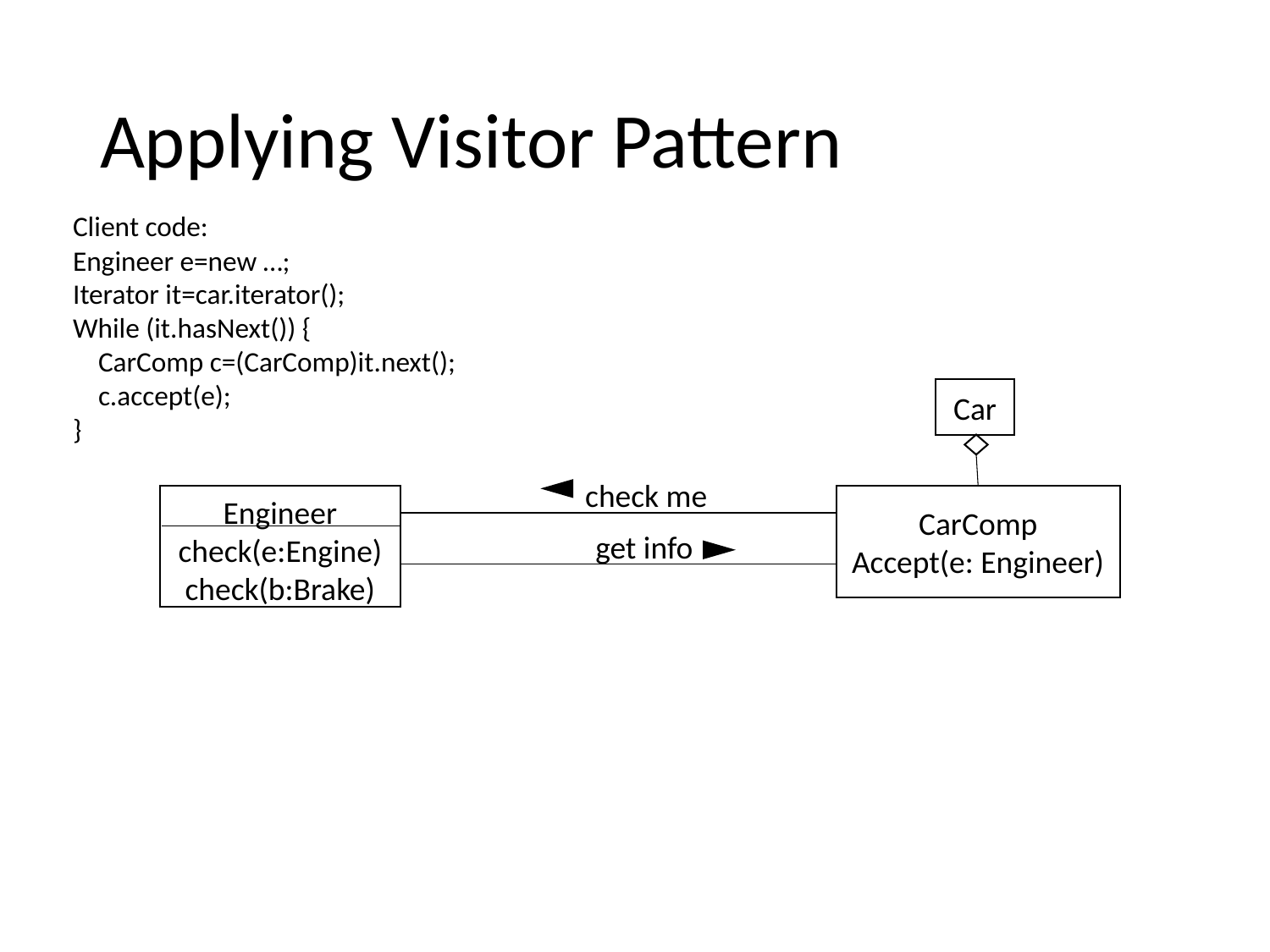

# Applying Visitor Pattern
Client code:
Engineer e=new …;
Iterator it=car.iterator();
While (it.hasNext()) {
    CarComp c=(CarComp)it.next();
    c.accept(e);
}
Car

check me

Engineer
check(e:Engine)
check(b:Brake)
CarComp
Accept(e: Engineer)
get info